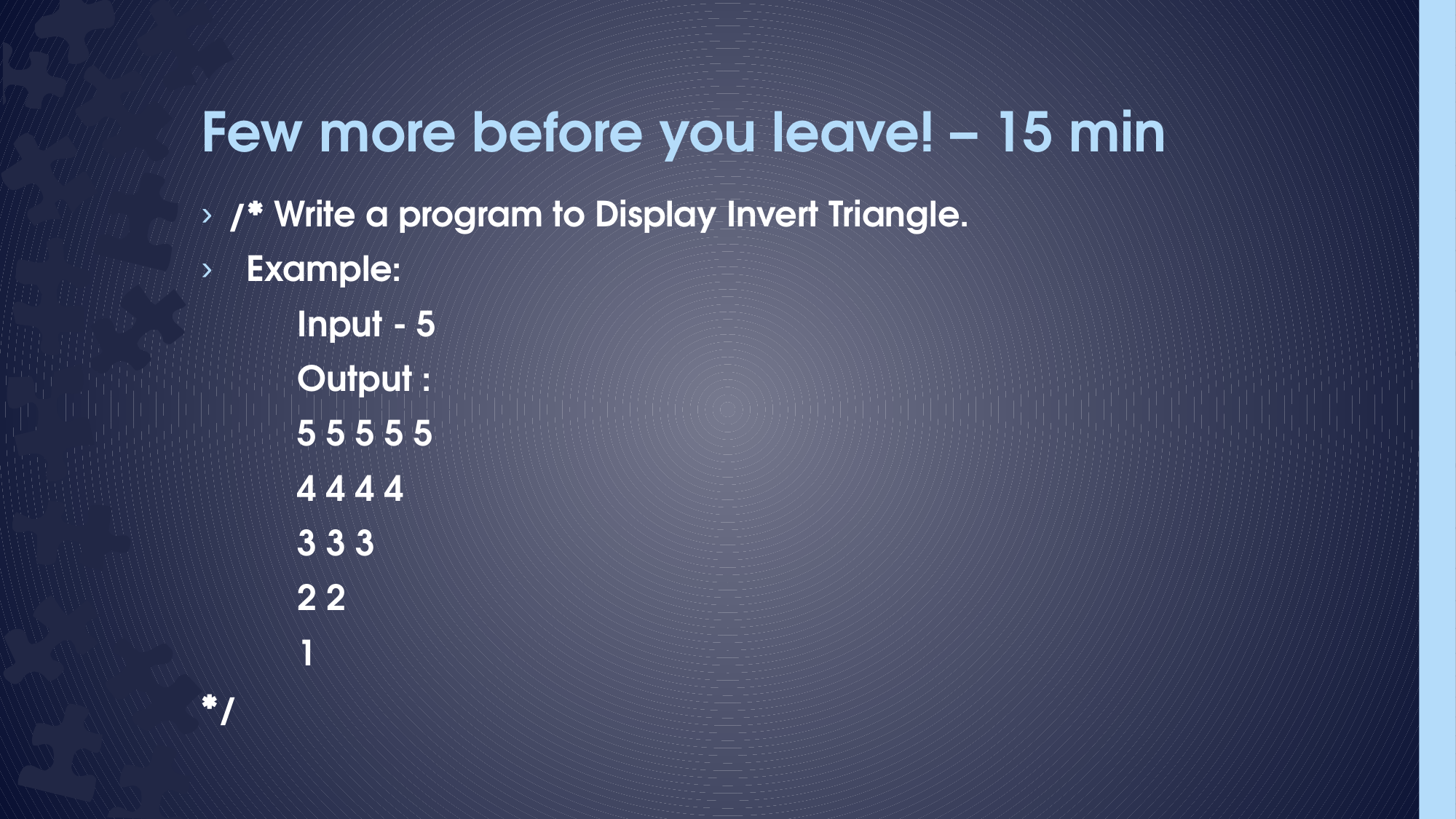

# Few more before you leave! – 15 min
/* Write a program to Display Invert Triangle.
  Example:
          Input - 5
          Output :
          5 5 5 5 5
          4 4 4 4
          3 3 3
          2 2
          1
*/